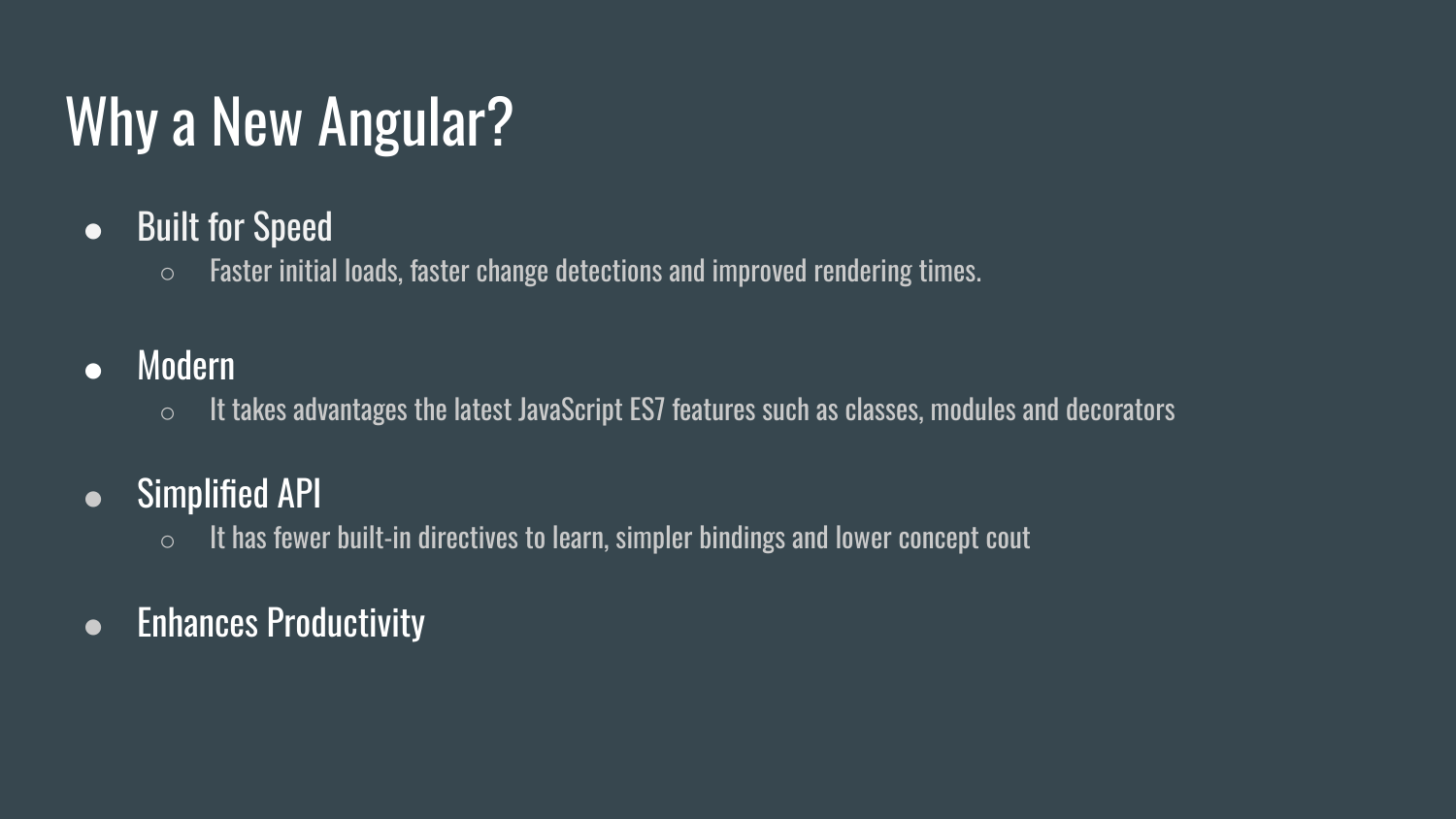

# Why a New Angular?
Built for Speed
Faster initial loads, faster change detections and improved rendering times.

Modern
It takes advantages the latest JavaScript ES7 features such as classes, modules and decorators
Simplified API
It has fewer built-in directives to learn, simpler bindings and lower concept cout
Enhances Productivity